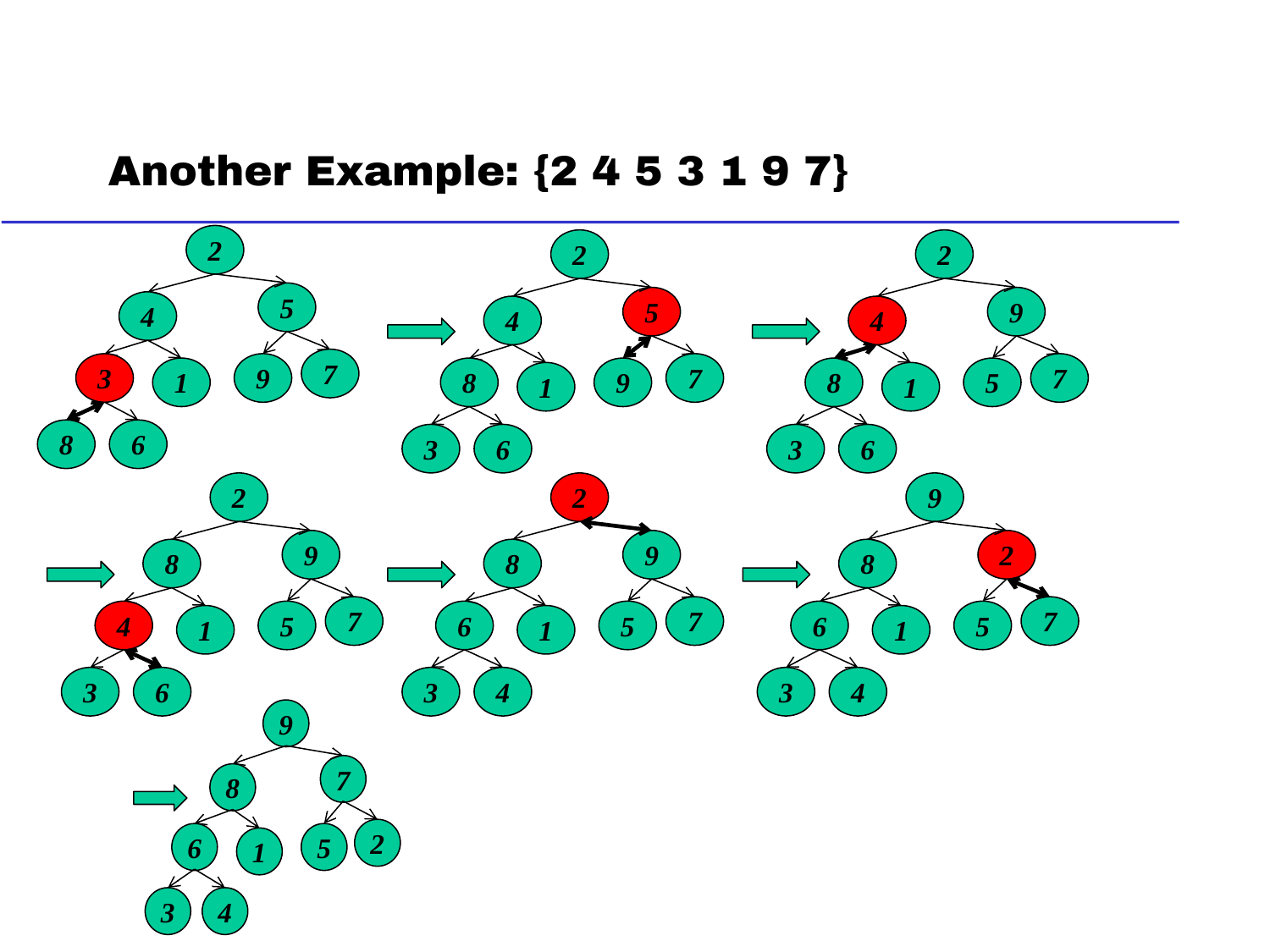

# Another Example: {2 4 5 3 1 9 7}
2
5
4
7
3
9
1
8
6
2
2
5
9
4
4

7
7
8
9
8
5
1
1
3
6
3
6
2
2
9
9
9
2
8
8
8

7
7
7
4
5
6
5
6
5
1
1
1
3
6
3
4
3
4
9
7
8

2
6
5
1
3
4